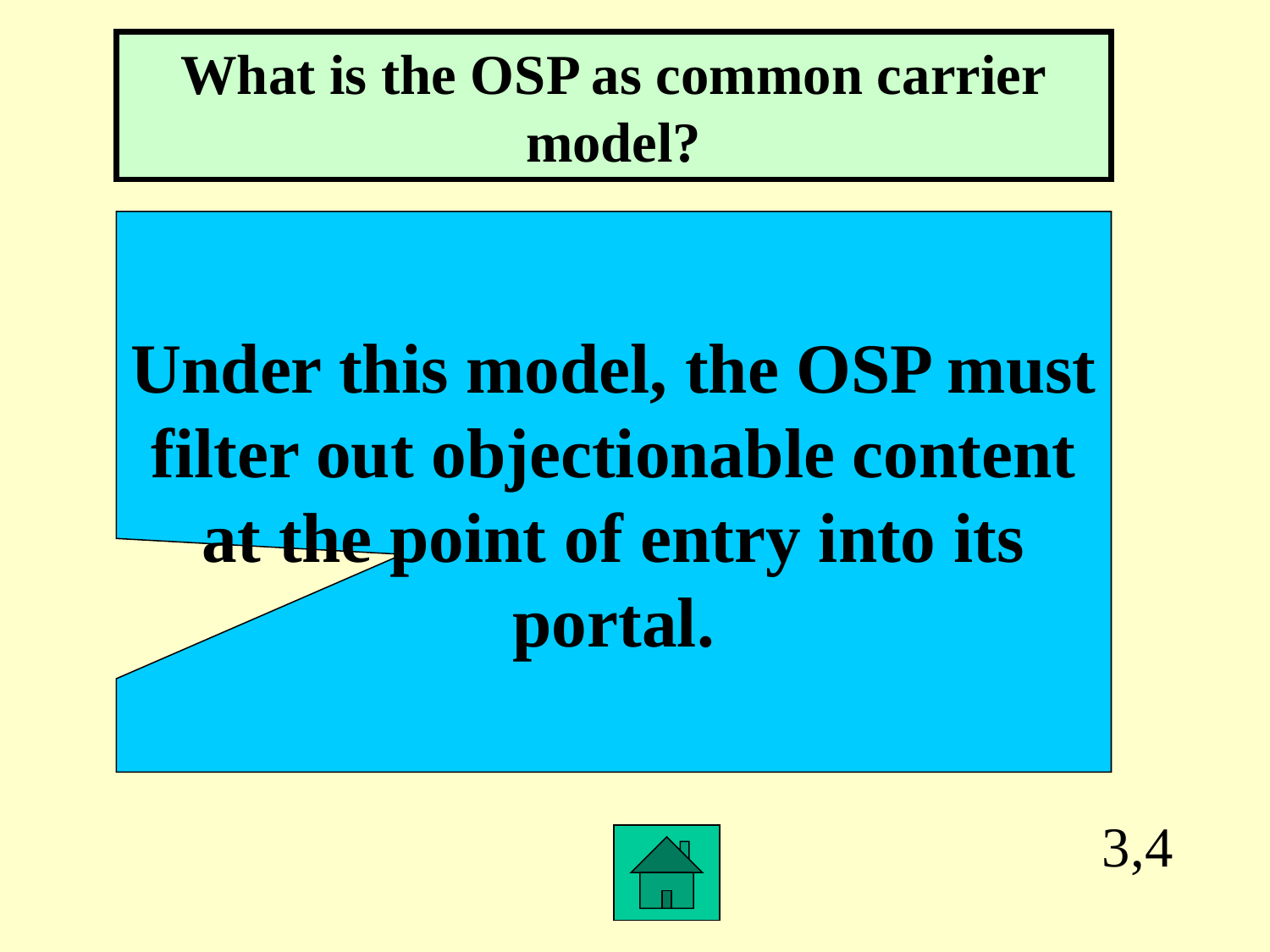

What is the OSP as common carrier model?
Under this model, the OSP must
filter out objectionable content
at the point of entry into its
portal.
3,4